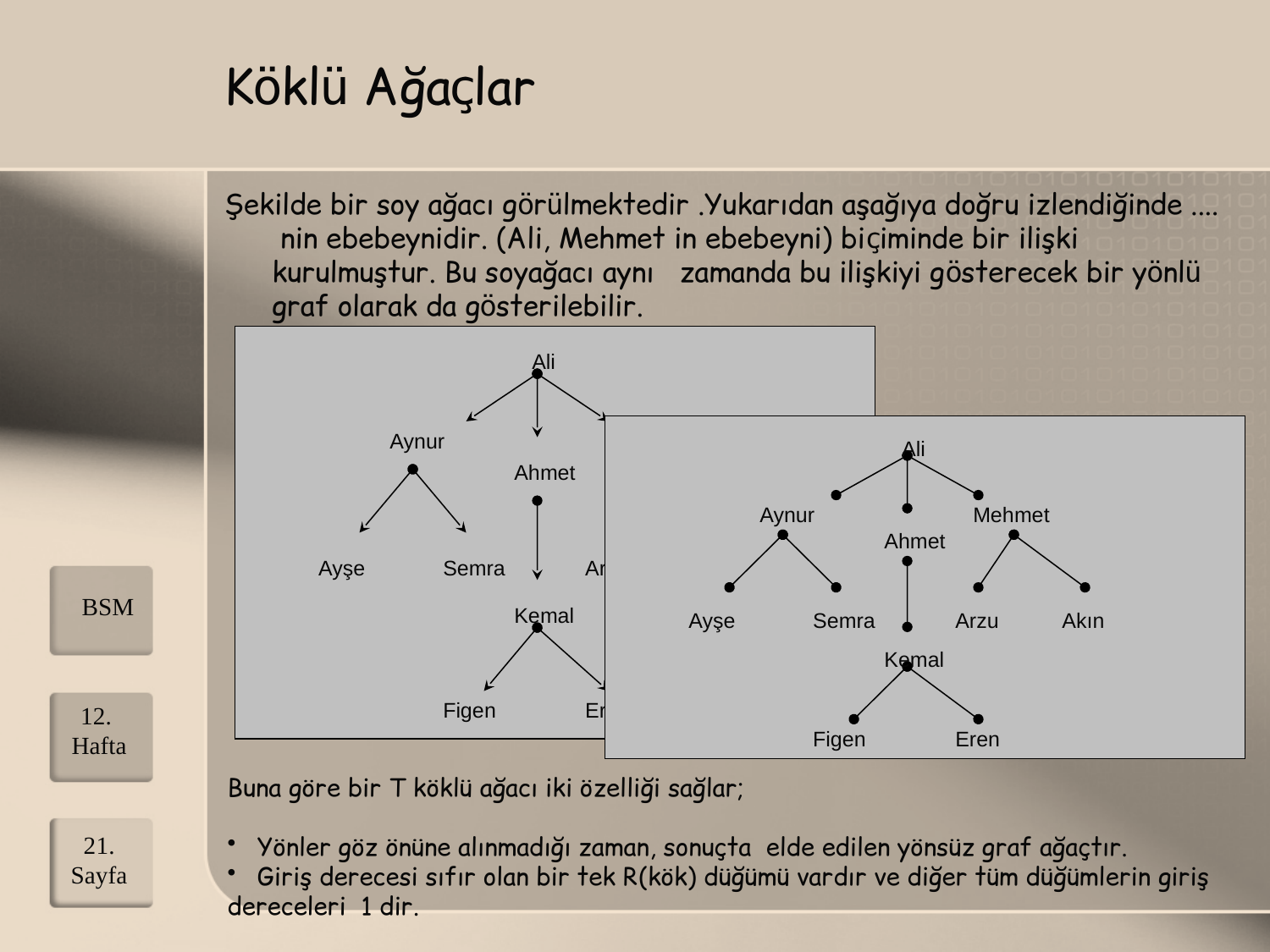

# Köklü Ağaçlar
Şekilde bir soy ağacı görülmektedir .Yukarıdan aşağıya doğru izlendiğinde ....  nin ebebeynidir. (Ali, Mehmet in ebebeyni) biçiminde bir ilişki kurulmuştur. Bu soyağacı aynı   zamanda bu ilişkiyi gösterecek bir yönlü graf olarak da gösterilebilir.

Ali

Aynur
Mehmet
Ahmet

Ayşe
Semra
Arzu
Akın
Kemal

Figen
Eren

Ali

Aynur
Mehmet
Ahmet

Ayşe
Semra
Arzu
Akın
Kemal

Figen
Eren
BSM
12.  Hafta
Buna göre bir T köklü ağacı iki özelliği sağlar;

Yönler göz önüne alınmadığı zaman, sonuçta  elde edilen yönsüz graf ağaçtır.
Giriş derecesi sıfır olan bir tek R(kök) düğümü vardır ve diğer tüm düğümlerin giriş
dereceleri  1 dir.
21. Sayfa